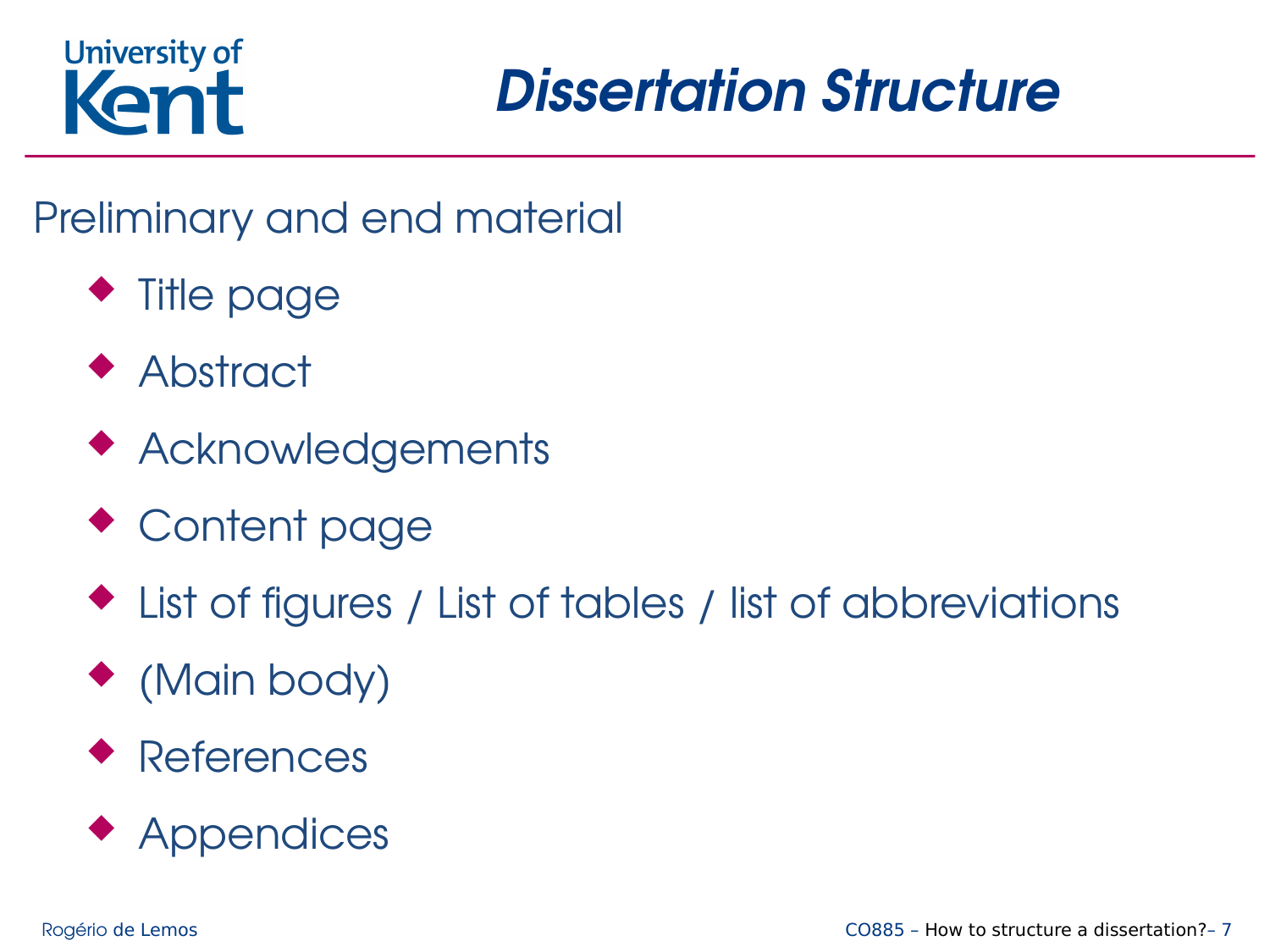

# Dissertation Structure
Preliminary and end material
Title page
Abstract
Acknowledgements
Content page
List of figures / List of tables / list of abbreviations
(Main body)
References
Appendices